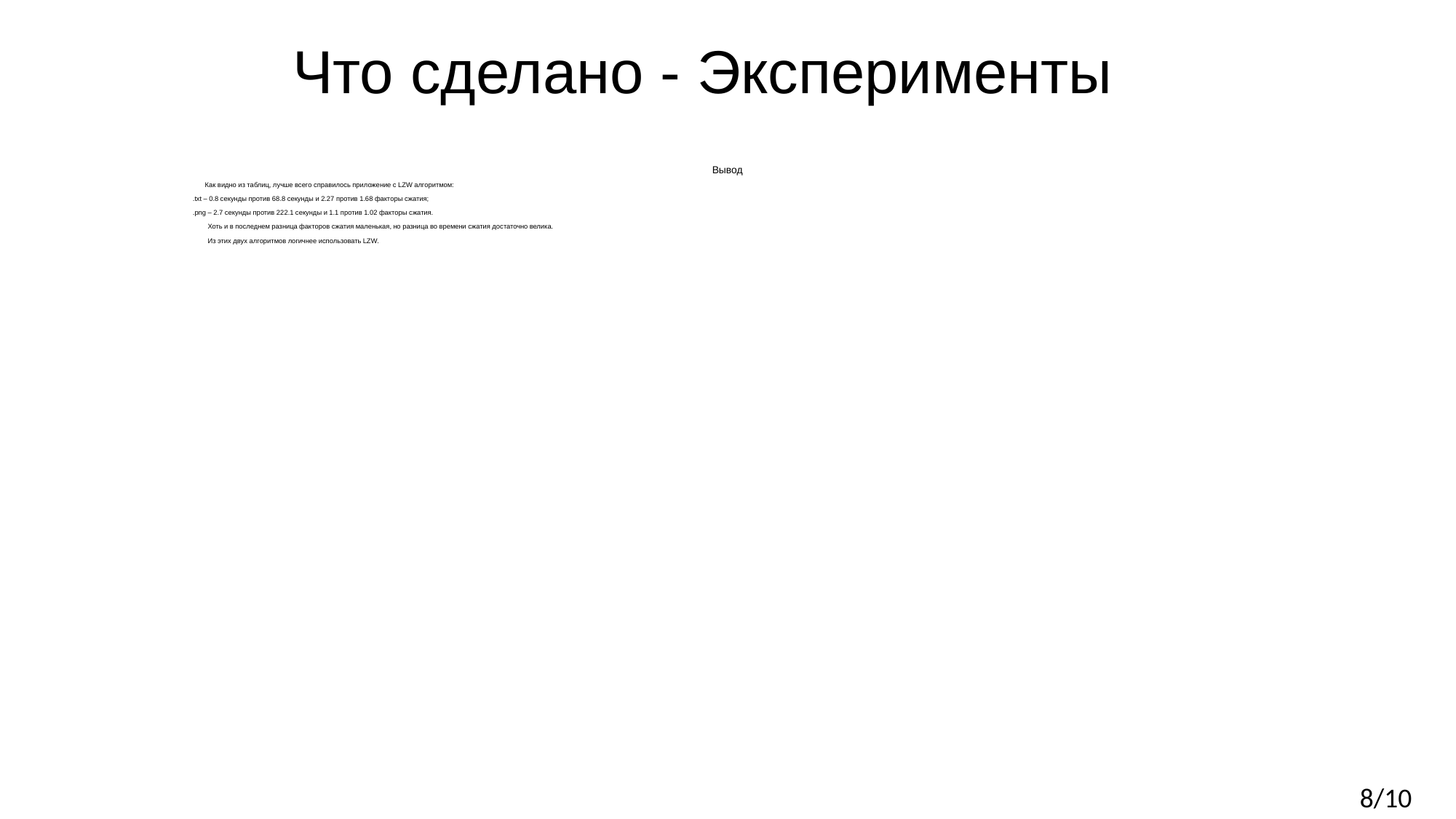

# Что сделано - Эксперименты
Вывод
Как видно из таблиц, лучше всего справилось приложение с LZW алгоритмом:
.txt – 0.8 секунды против 68.8 секунды и 2.27 против 1.68 факторы сжатия;
.png – 2.7 секунды против 222.1 секунды и 1.1 против 1.02 факторы сжатия.
Хоть и в последнем разница факторов сжатия маленькая, но разница во времени сжатия достаточно велика.
Из этих двух алгоритмов логичнее использовать LZW.

8/10